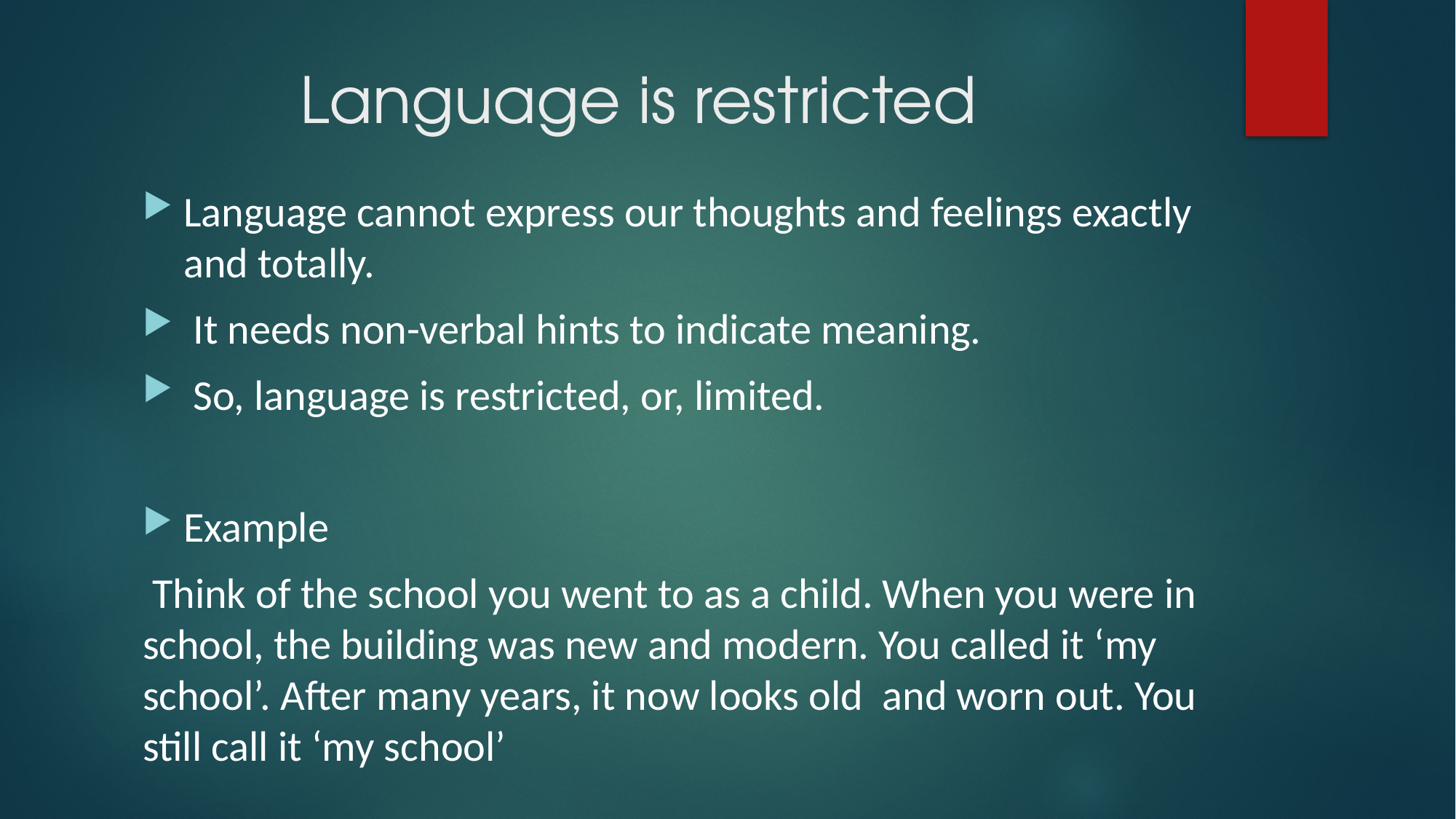

# Language is restricted
Language cannot express our thoughts and feelings exactly and totally.
 It needs non-verbal hints to indicate meaning.
 So, language is restricted, or, limited.

Example
 Think of the school you went to as a child. When you were in school, the building was new and modern. You called it ‘my school’. After many years, it now looks old  and worn out. You still call it ‘my school’